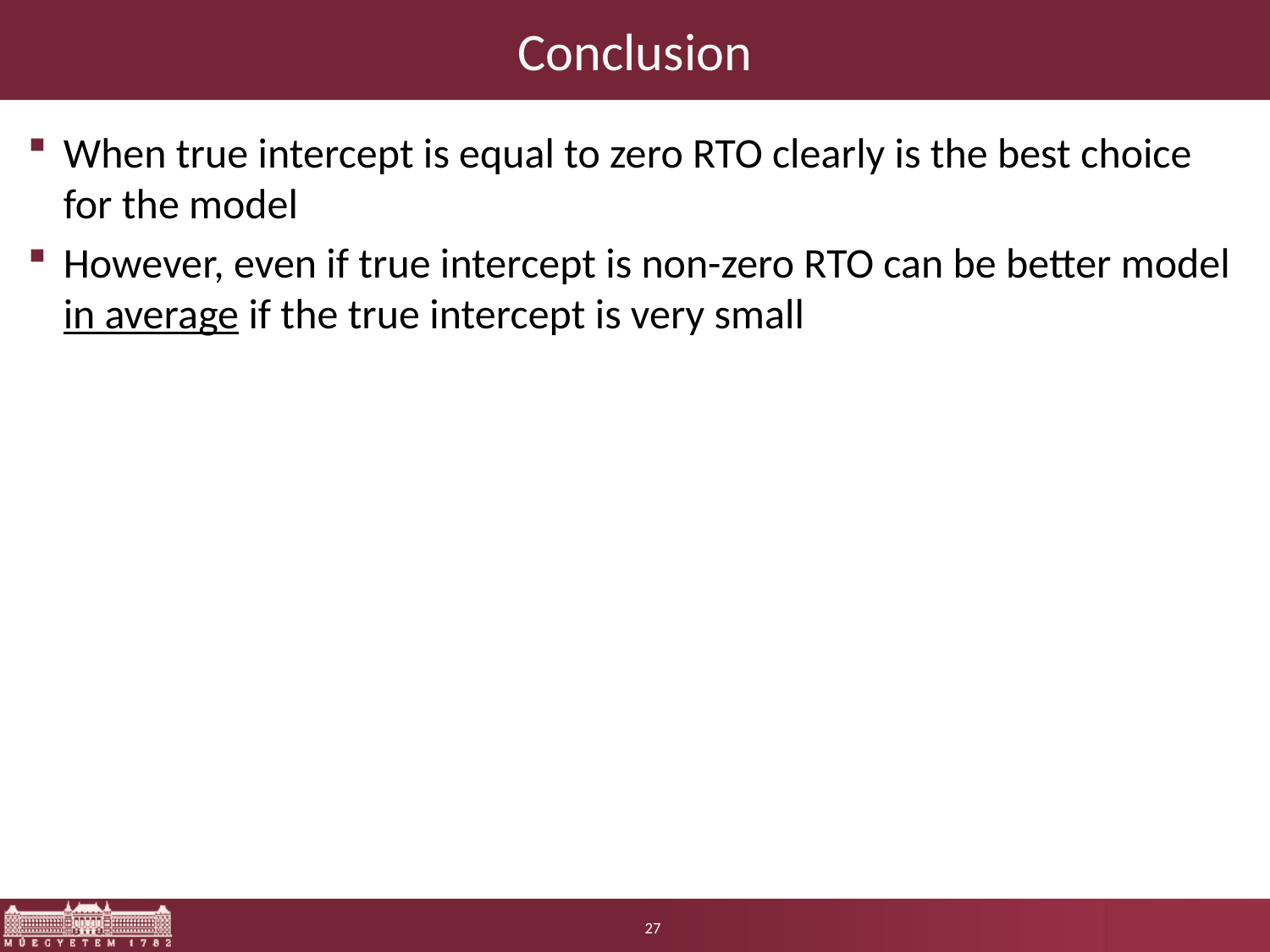

# Conclusion
When true intercept is equal to zero RTO clearly is the best choice for the model
However, even if true intercept is non-zero RTO can be better model in average if the true intercept is very small

27